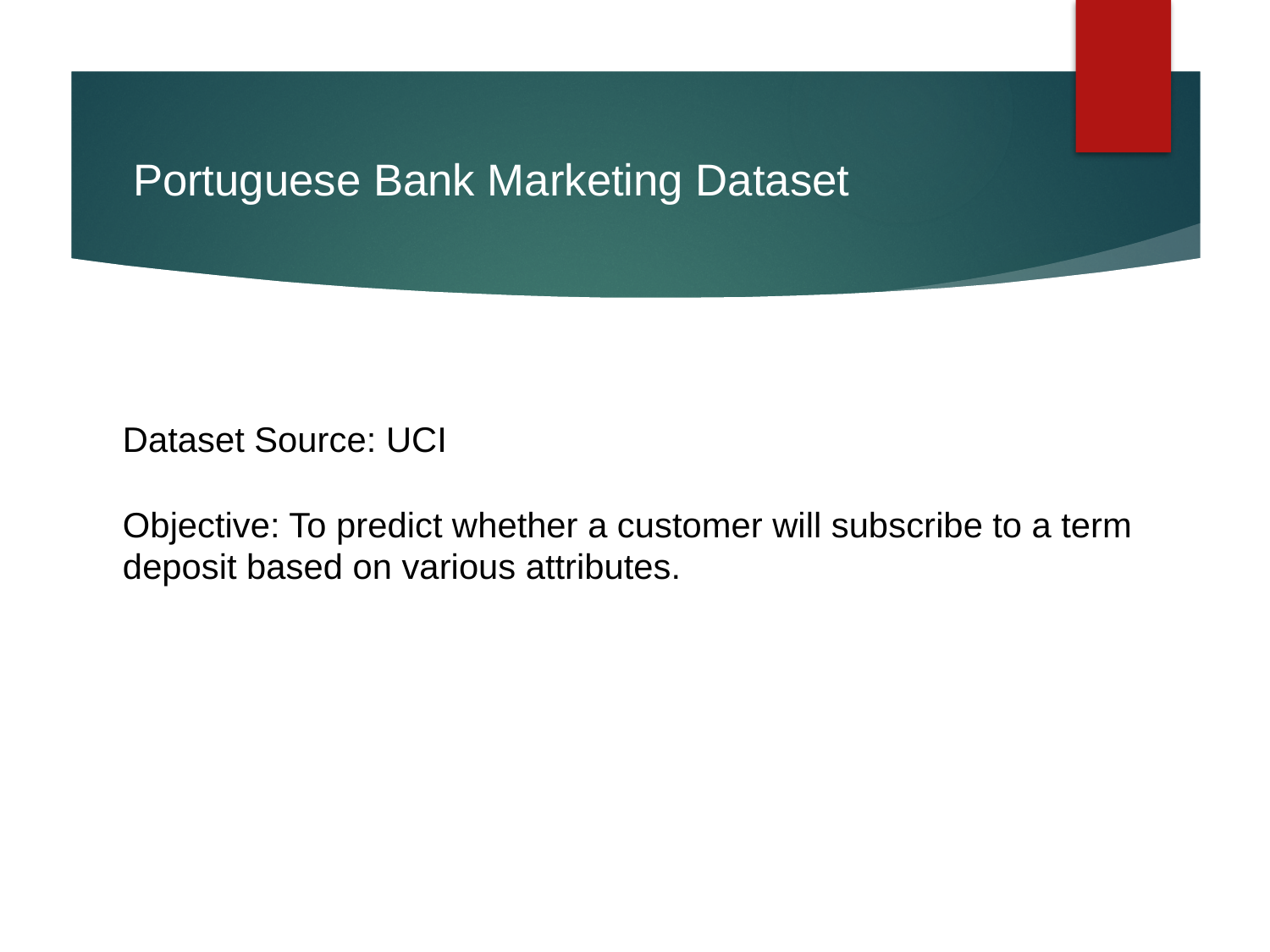

# Portuguese Bank Marketing Dataset
Dataset Source: UCI

Objective: To predict whether a customer will subscribe to a term deposit based on various attributes.